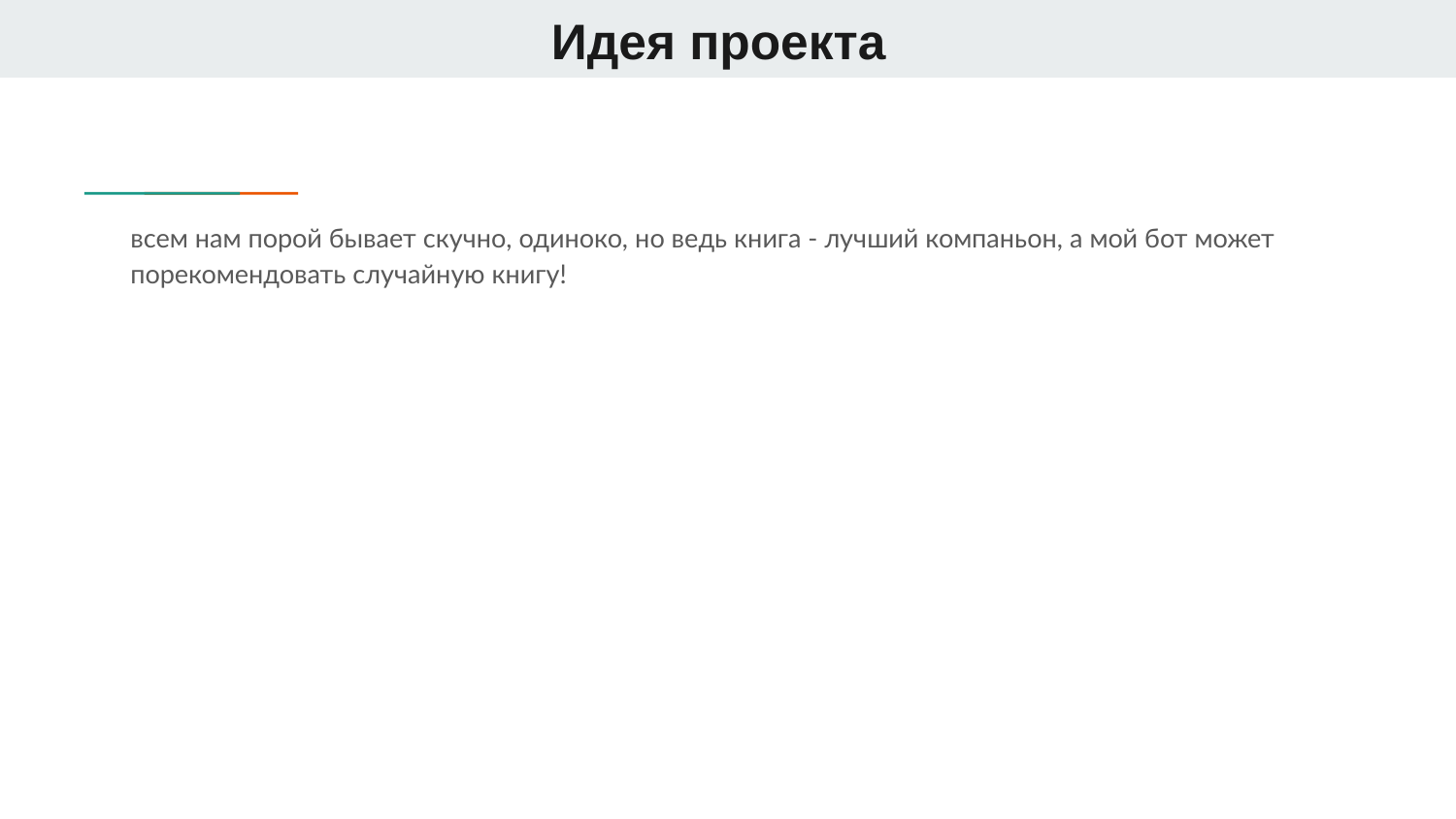

# Идея проекта
всем нам порой бывает скучно, одиноко, но ведь книга - лучший компаньон, а мой бот может порекомендовать случайную книгу!